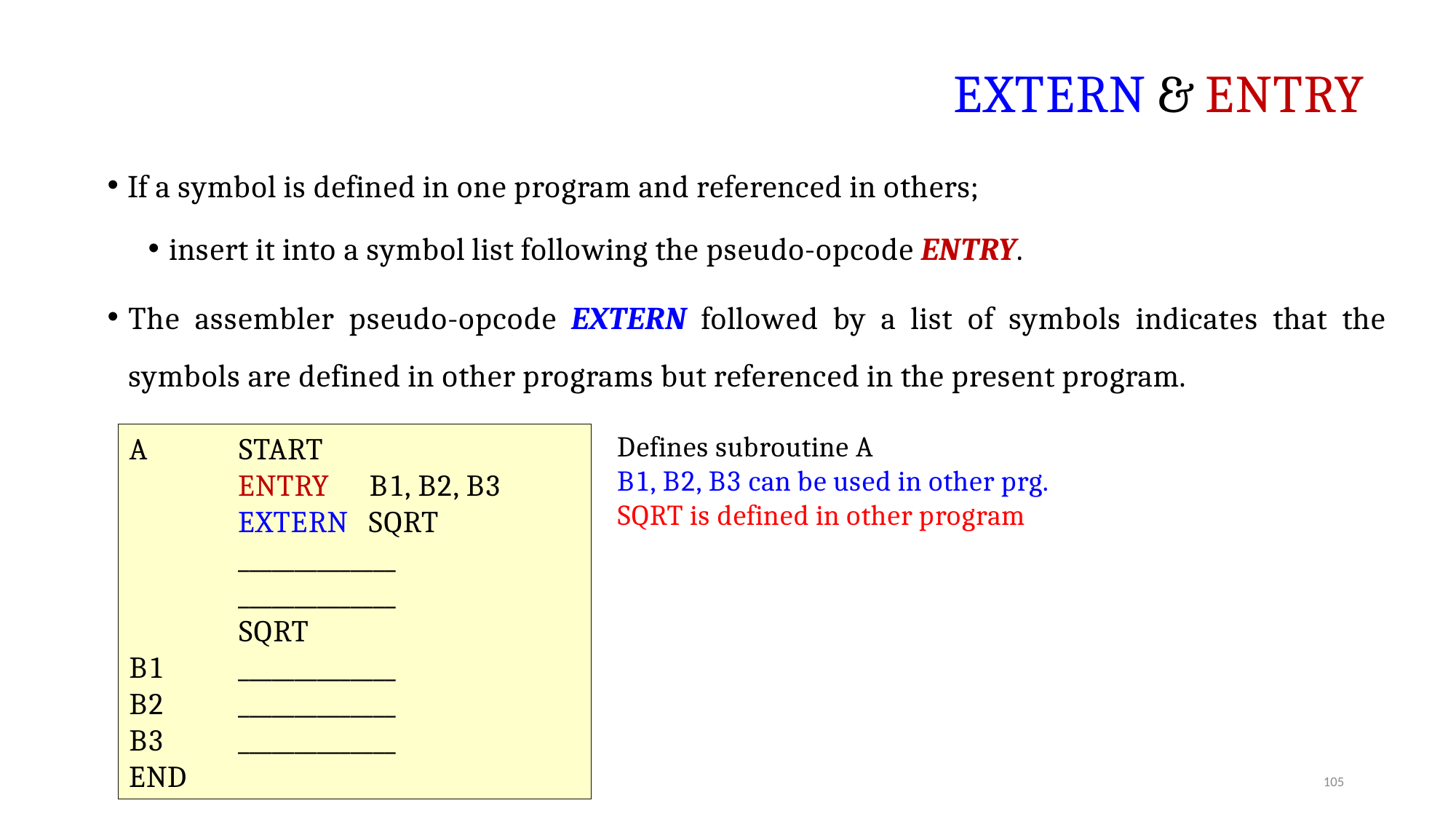

# EXTERN & ENTRY
If a symbol is defined in one program and referenced in others;
insert it into a symbol list following the pseudo-opcode ENTRY.
The assembler pseudo-opcode EXTERN followed by a list of symbols indicates that the symbols are defined in other programs but referenced in the present program.
Defines subroutine A
B1, B2, B3 can be used in other prg.
SQRT is defined in other program
A 	START
	ENTRY      B1, B2, B3
	EXTERN   SQRT
	______________
	______________
	SQRT
B1	______________
B2	______________
B3	______________
END
105